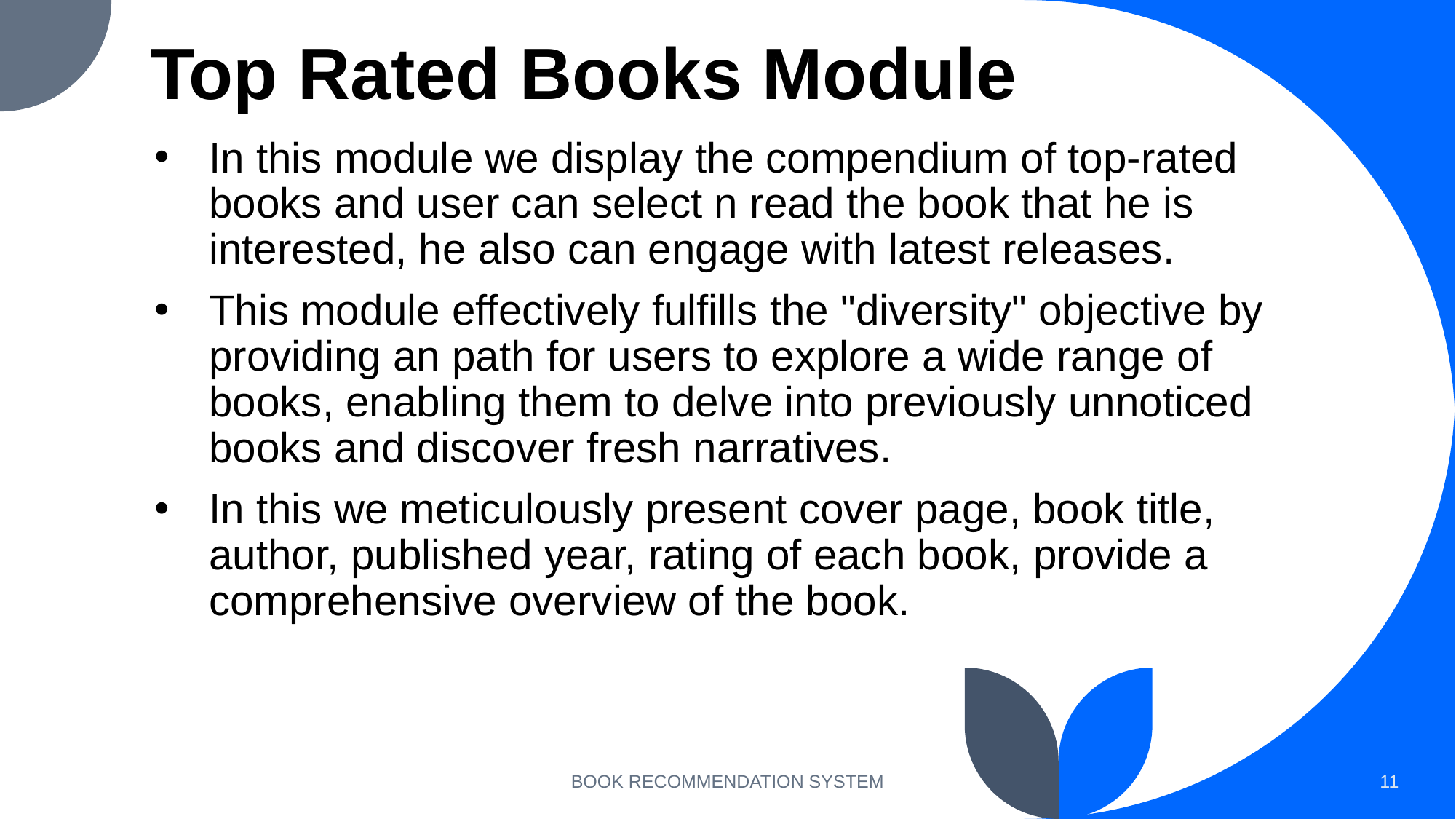

# Top Rated Books Module
In this module we display the compendium of top-rated books and user can select n read the book that he is interested, he also can engage with latest releases.
This module effectively fulfills the "diversity" objective by providing an path for users to explore a wide range of books, enabling them to delve into previously unnoticed books and discover fresh narratives.
In this we meticulously present cover page, book title, author, published year, rating of each book, provide a comprehensive overview of the book.
BOOK RECOMMENDATION SYSTEM
11